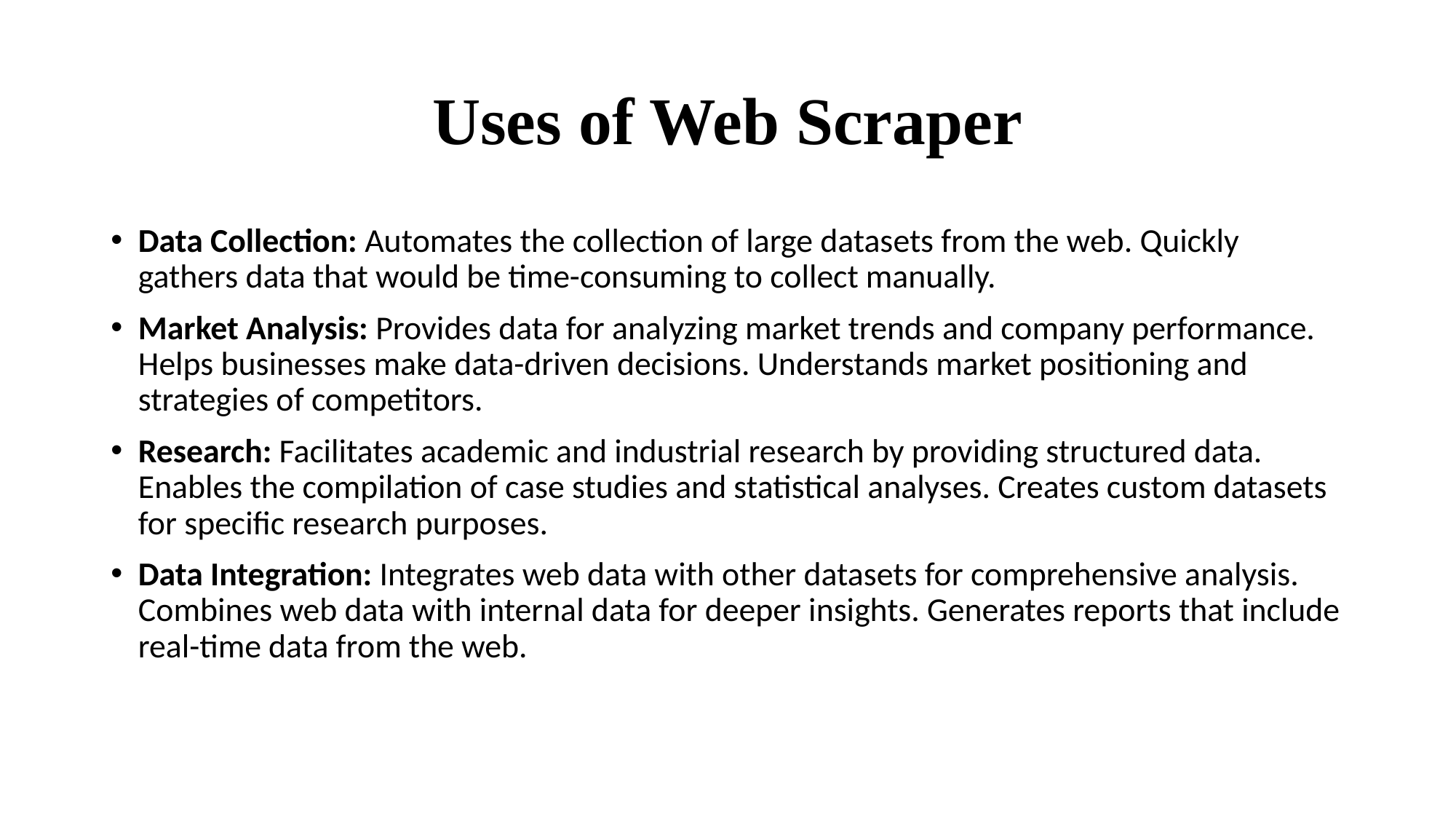

# Uses of Web Scraper
Data Collection: Automates the collection of large datasets from the web. Quickly gathers data that would be time-consuming to collect manually.
Market Analysis: Provides data for analyzing market trends and company performance. Helps businesses make data-driven decisions. Understands market positioning and strategies of competitors.
Research: Facilitates academic and industrial research by providing structured data. Enables the compilation of case studies and statistical analyses. Creates custom datasets for specific research purposes.
Data Integration: Integrates web data with other datasets for comprehensive analysis. Combines web data with internal data for deeper insights. Generates reports that include real-time data from the web.